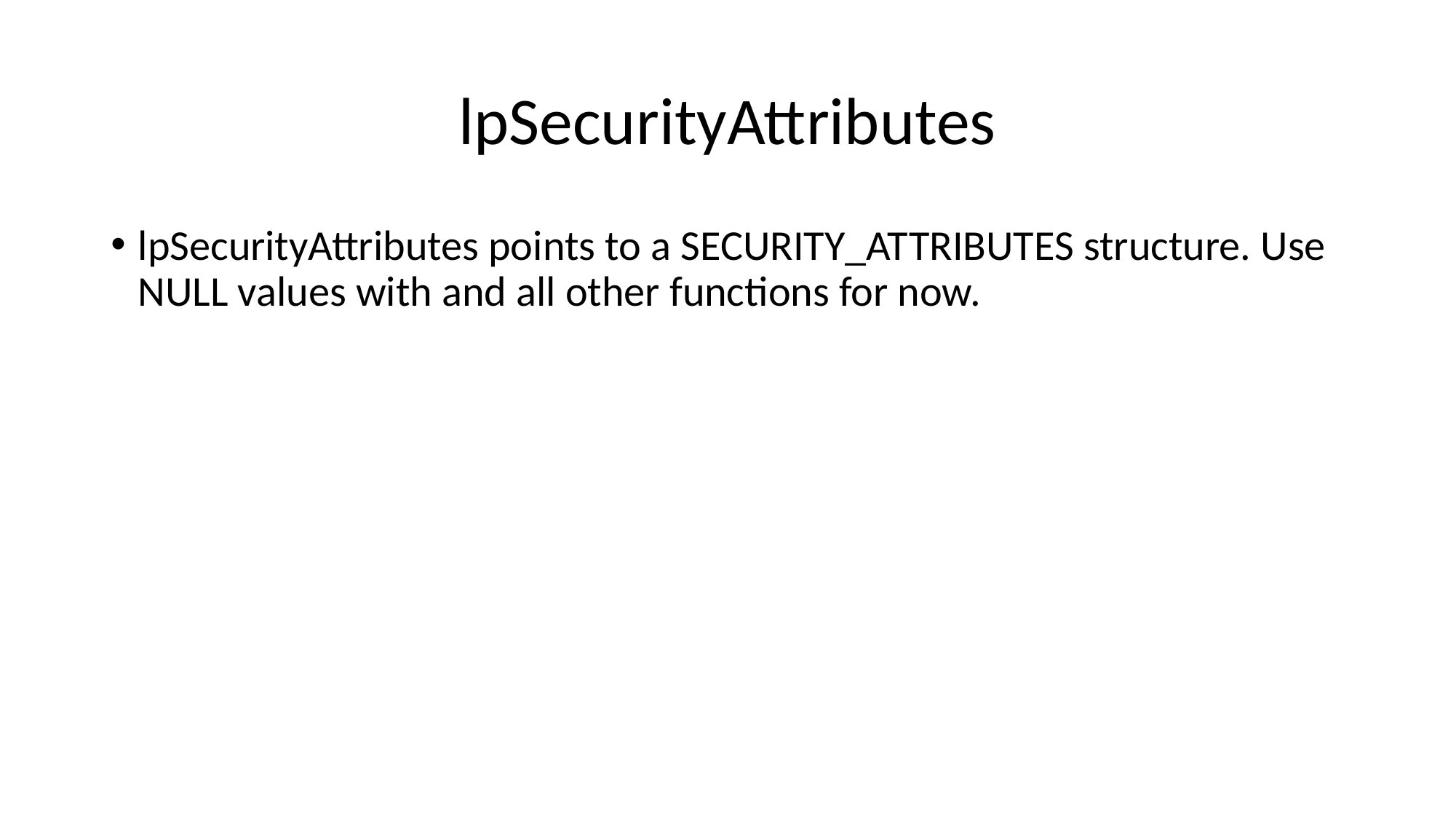

# lpSecurityAttributes
lpSecurityAttributes points to a SECURITY_ATTRIBUTES structure. Use NULL values with and all other functions for now.